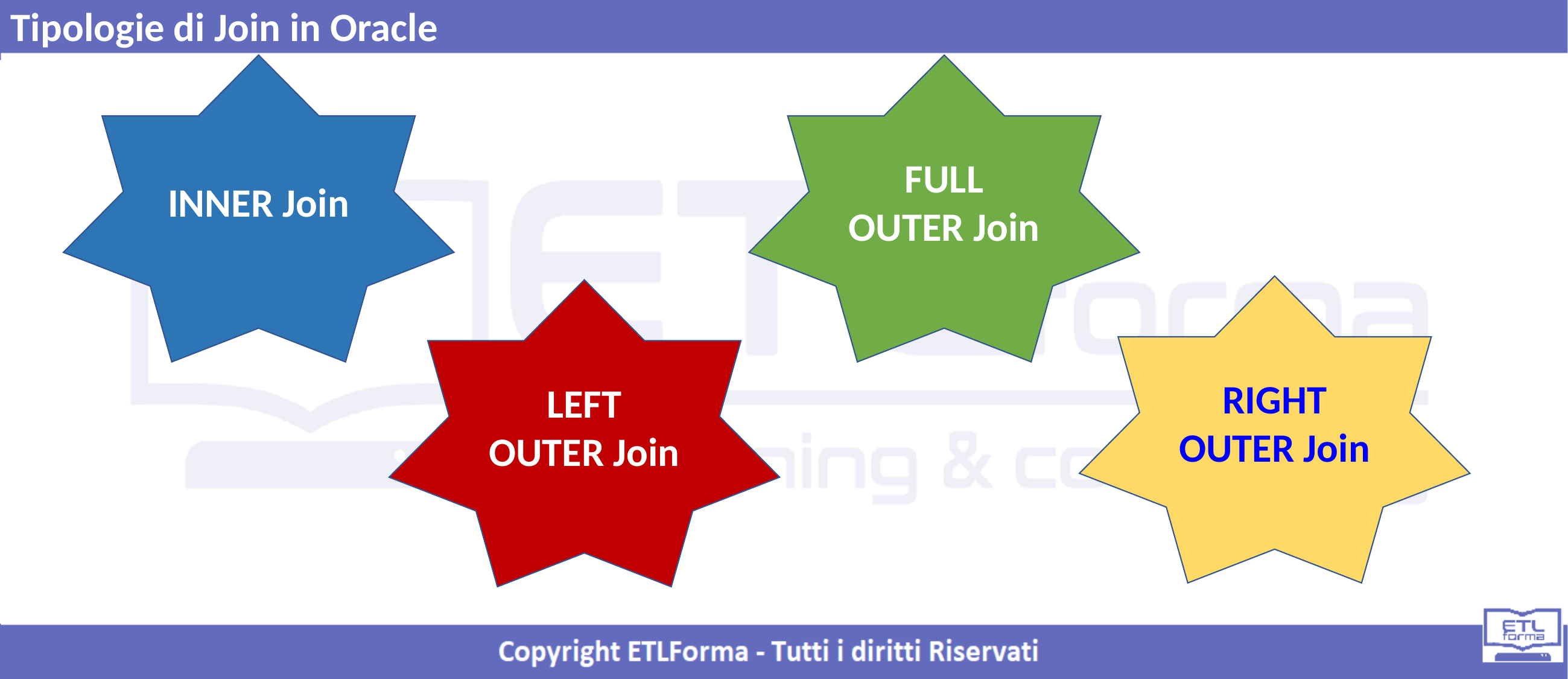

Tipologie di Join in Oracle
INNER Join
FULL OUTER Join
RIGHT OUTER Join
LEFT OUTER Join